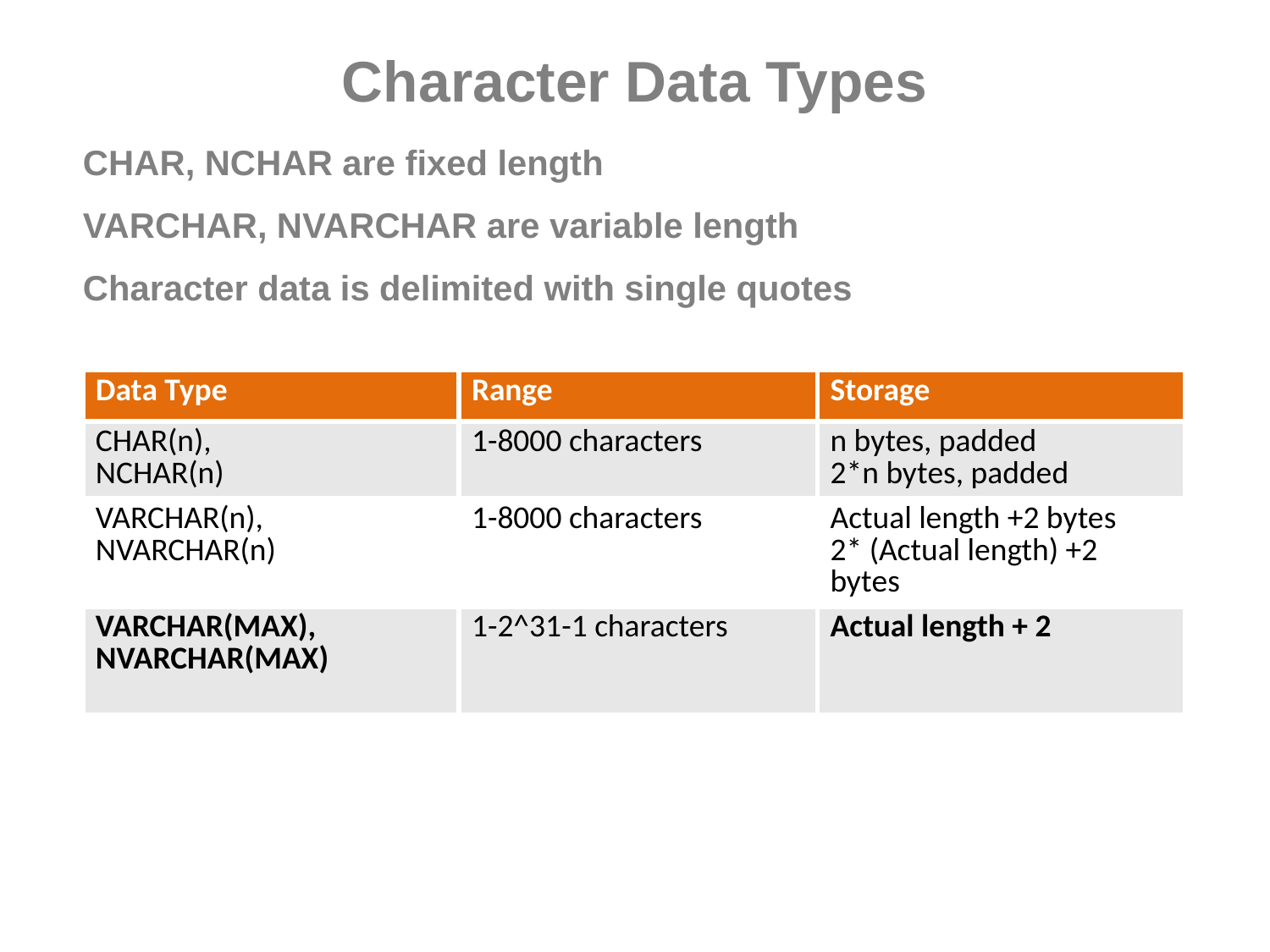

# Character Data Types
CHAR, NCHAR are fixed length
VARCHAR, NVARCHAR are variable length
Character data is delimited with single quotes
| Data Type | Range | Storage |
| --- | --- | --- |
| CHAR(n), NCHAR(n) | 1-8000 characters | n bytes, padded 2\*n bytes, padded |
| VARCHAR(n), NVARCHAR(n) | 1-8000 characters | Actual length +2 bytes 2\* (Actual length) +2 bytes |
| VARCHAR(MAX), NVARCHAR(MAX) | 1-2^31-1 characters | Actual length + 2 |